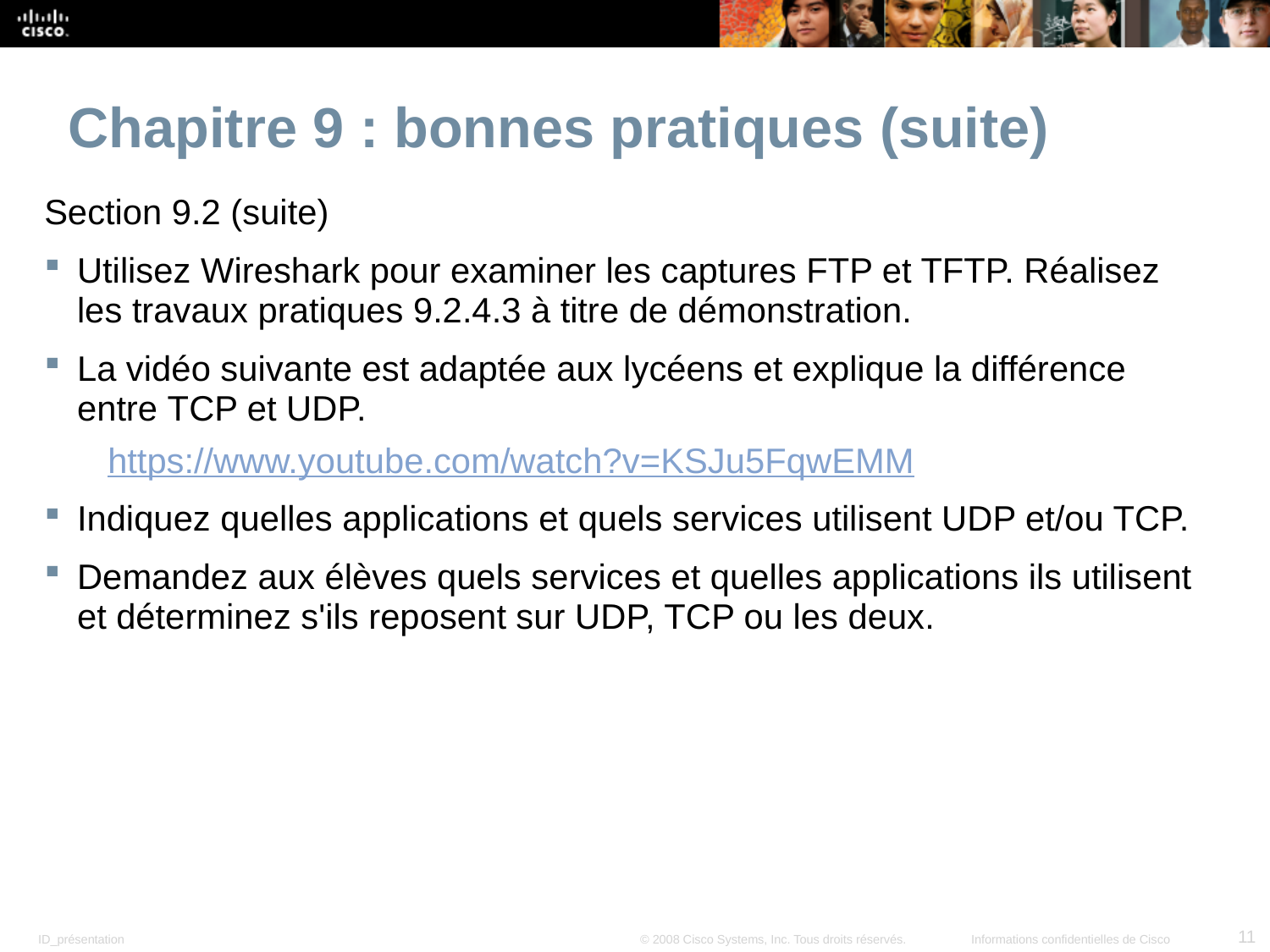

Chapitre 9 : bonnes pratiques (suite)
Section 9.2 (suite)
Utilisez Wireshark pour examiner les captures FTP et TFTP. Réalisez les travaux pratiques 9.2.4.3 à titre de démonstration.
La vidéo suivante est adaptée aux lycéens et explique la différence entre TCP et UDP.
https://www.youtube.com/watch?v=KSJu5FqwEMM
Indiquez quelles applications et quels services utilisent UDP et/ou TCP.
Demandez aux élèves quels services et quelles applications ils utilisent et déterminez s'ils reposent sur UDP, TCP ou les deux.